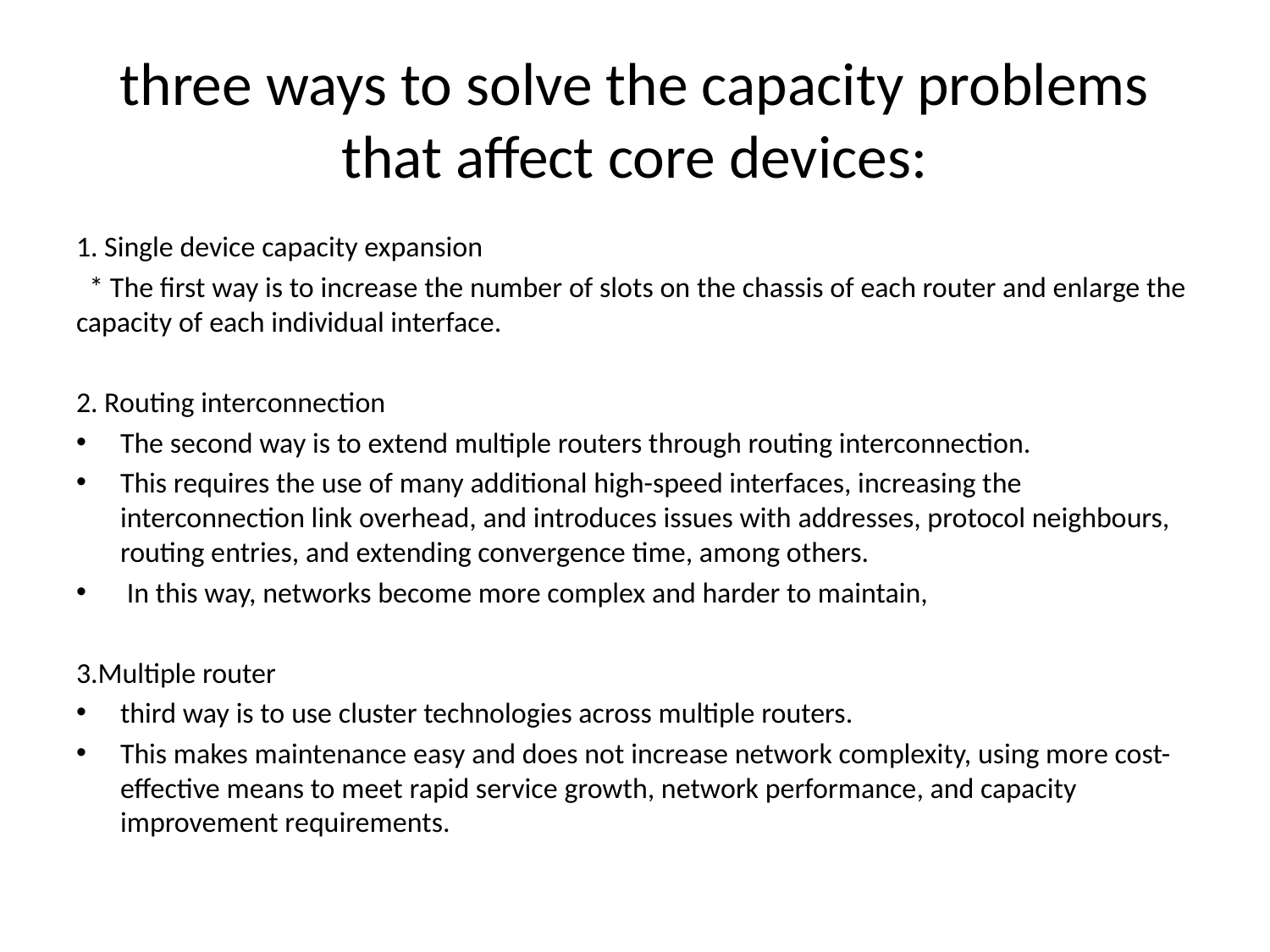

# three ways to solve the capacity problems that affect core devices:
1. Single device capacity expansion
  * The first way is to increase the number of slots on the chassis of each router and enlarge the capacity of each individual interface.

2. Routing interconnection
The second way is to extend multiple routers through routing interconnection.
This requires the use of many additional high-speed interfaces, increasing the interconnection link overhead, and introduces issues with addresses, protocol neighbours,  routing entries, and extending convergence time, among others.
 In this way, networks become more complex and harder to maintain,

3.Multiple router
third way is to use cluster technologies across multiple routers.
This makes maintenance easy and does not increase network complexity, using more cost-effective means to meet rapid service growth, network performance, and capacity improvement requirements.